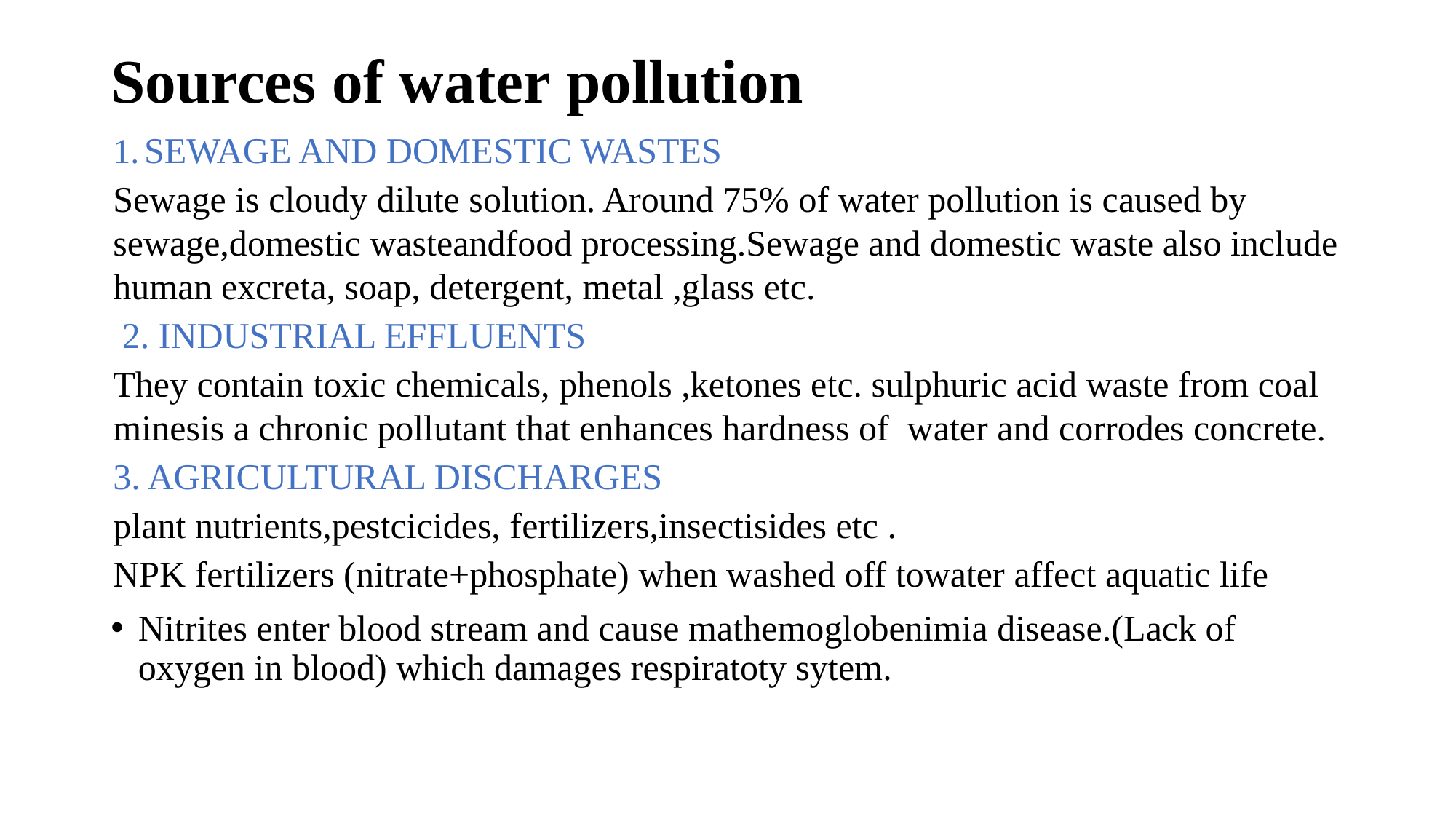

# Sources of water pollution
SEWAGE AND DOMESTIC WASTES
Sewage is cloudy dilute solution. Around 75% of water pollution is caused by sewage,domestic wasteandfood processing.Sewage and domestic waste also include human excreta, soap, detergent, metal ,glass etc.
 2. INDUSTRIAL EFFLUENTS
They contain toxic chemicals, phenols ,ketones etc. sulphuric acid waste from coal minesis a chronic pollutant that enhances hardness of  water and corrodes concrete.
3. AGRICULTURAL DISCHARGES
plant nutrients,pestcicides, fertilizers,insectisides etc .
NPK fertilizers (nitrate+phosphate) when washed off towater affect aquatic life
Nitrites enter blood stream and cause mathemoglobenimia disease.(Lack of oxygen in blood) which damages respiratoty sytem.